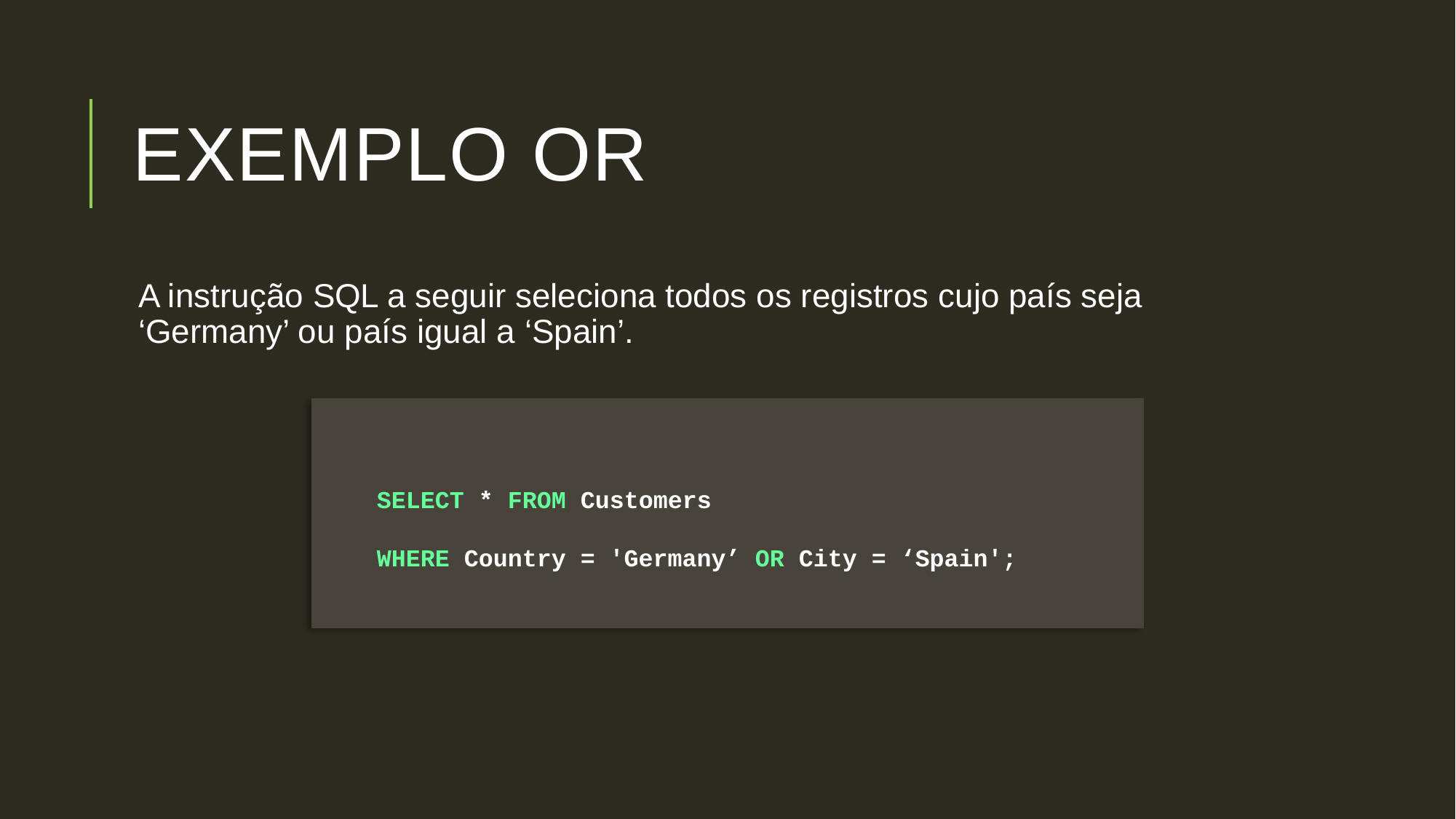

# Exemplo or
A instrução SQL a seguir seleciona todos os registros cujo país seja ‘Germany’ ou país igual a ‘Spain’.
SELECT * FROM Customers
WHERE Country = 'Germany’ OR City = ‘Spain';